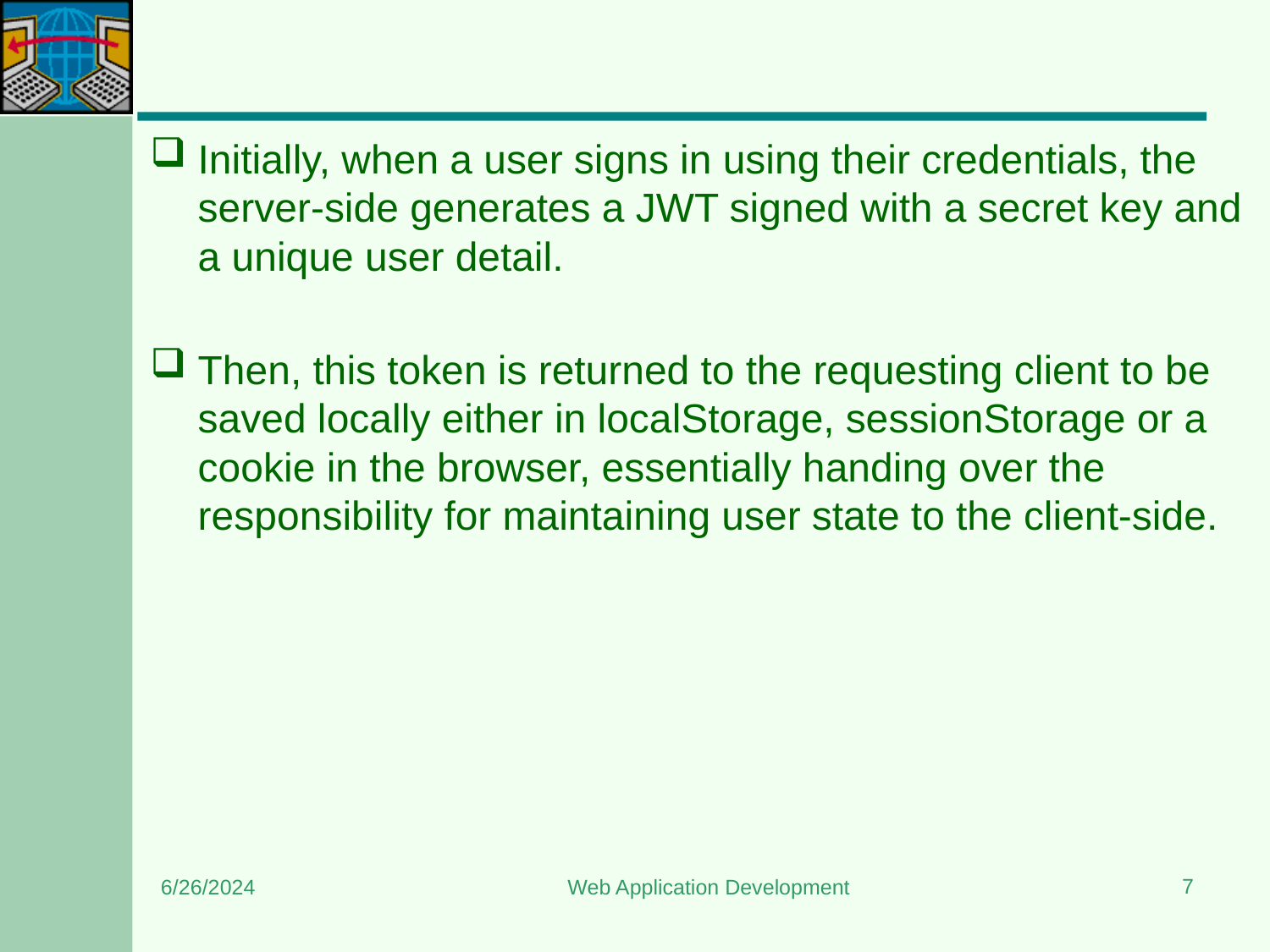

#
Initially, when a user signs in using their credentials, the server-side generates a JWT signed with a secret key and a unique user detail.

Then, this token is returned to the requesting client to be saved locally either in localStorage, sessionStorage or a cookie in the browser, essentially handing over the responsibility for maintaining user state to the client-side.

7
6/26/2024
Web Application Development